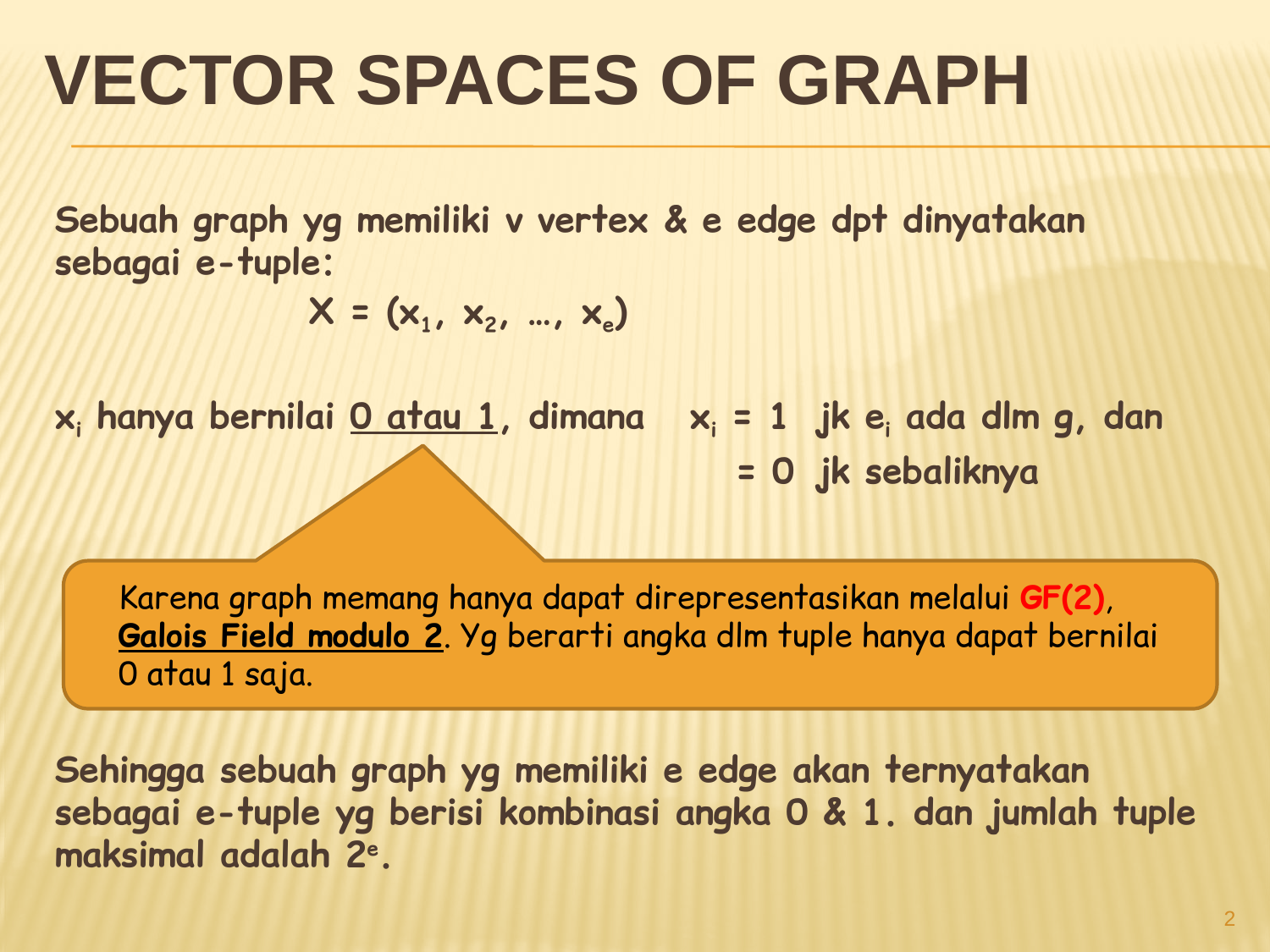

# Vector spaces of graph
Sebuah graph yg memiliki v vertex & e edge dpt dinyatakan sebagai e-tuple:
		X = (x1, x2, …, xe)

xi hanya bernilai 0 atau 1, dimana	xi = 1	jk ei ada dlm g, dan
		   			   = 0	jk sebaliknya

Karena graph memang hanya dapat direpresentasikan melalui GF(2), Galois Field modulo 2. Yg berarti angka dlm tuple hanya dapat bernilai 0 atau 1 saja.
Sehingga sebuah graph yg memiliki e edge akan ternyatakan sebagai e-tuple yg berisi kombinasi angka 0 & 1. dan jumlah tuple maksimal adalah 2e.
2